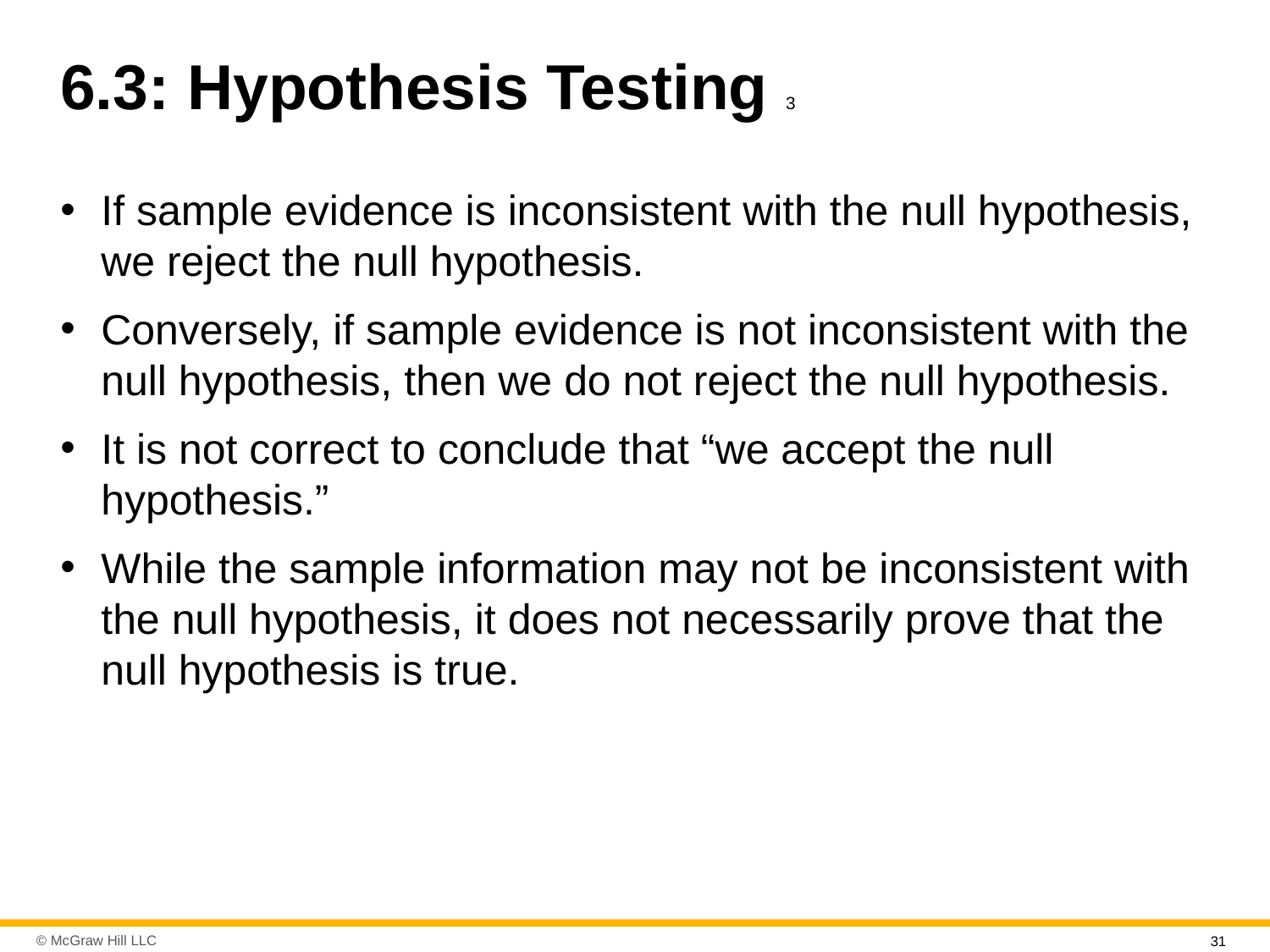

# 6.3: Hypothesis Testing 3
If sample evidence is inconsistent with the null hypothesis, we reject the null hypothesis.
Conversely, if sample evidence is not inconsistent with the null hypothesis, then we do not reject the null hypothesis.
It is not correct to conclude that “we accept the null hypothesis.”
While the sample information may not be inconsistent with the null hypothesis, it does not necessarily prove that the null hypothesis is true.
31